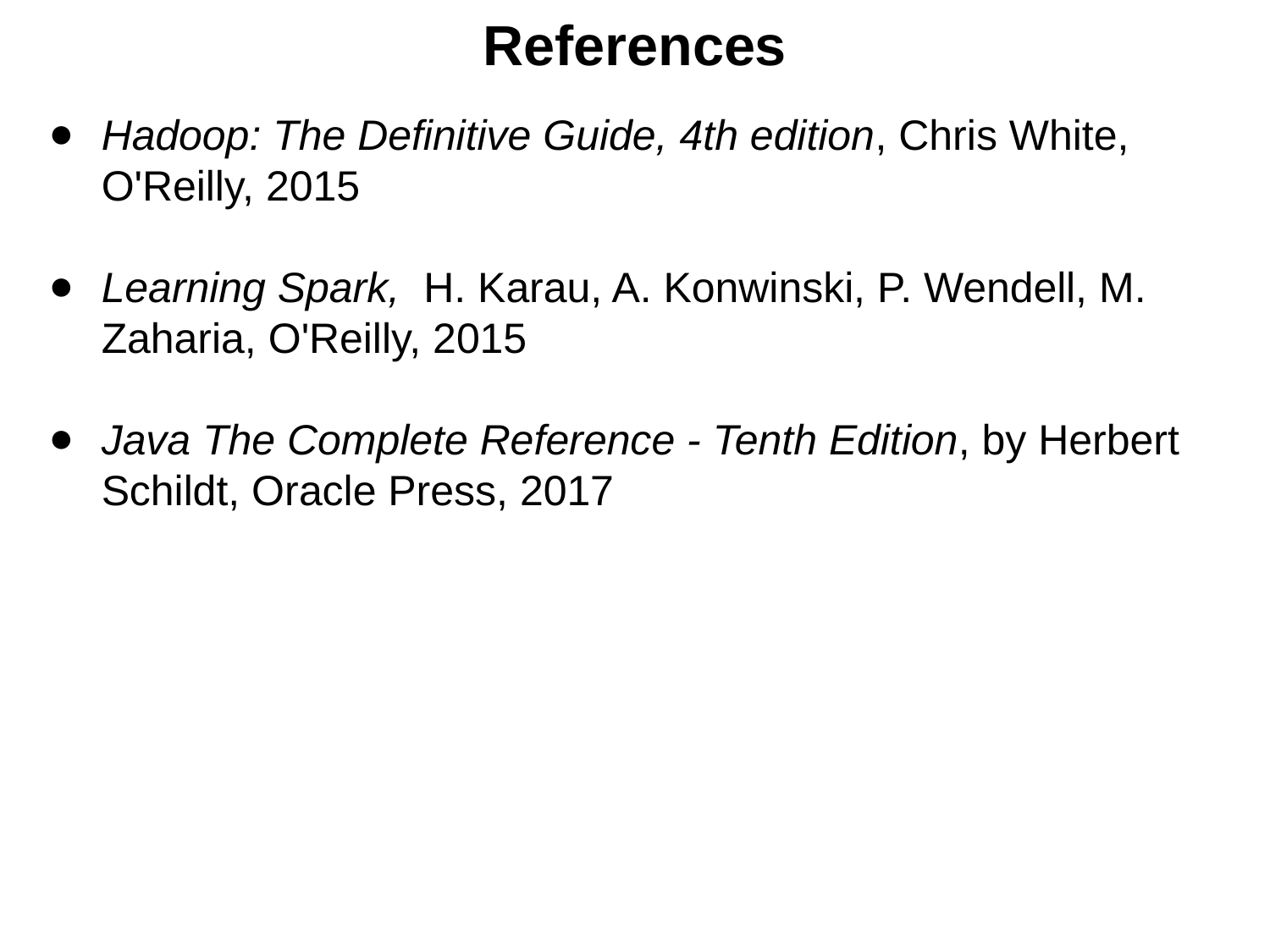

References
Hadoop: The Definitive Guide, 4th edition, Chris White, O'Reilly, 2015

Learning Spark,  H. Karau, A. Konwinski, P. Wendell, M. Zaharia, O'Reilly, 2015

Java The Complete Reference - Tenth Edition, by Herbert Schildt, Oracle Press, 2017